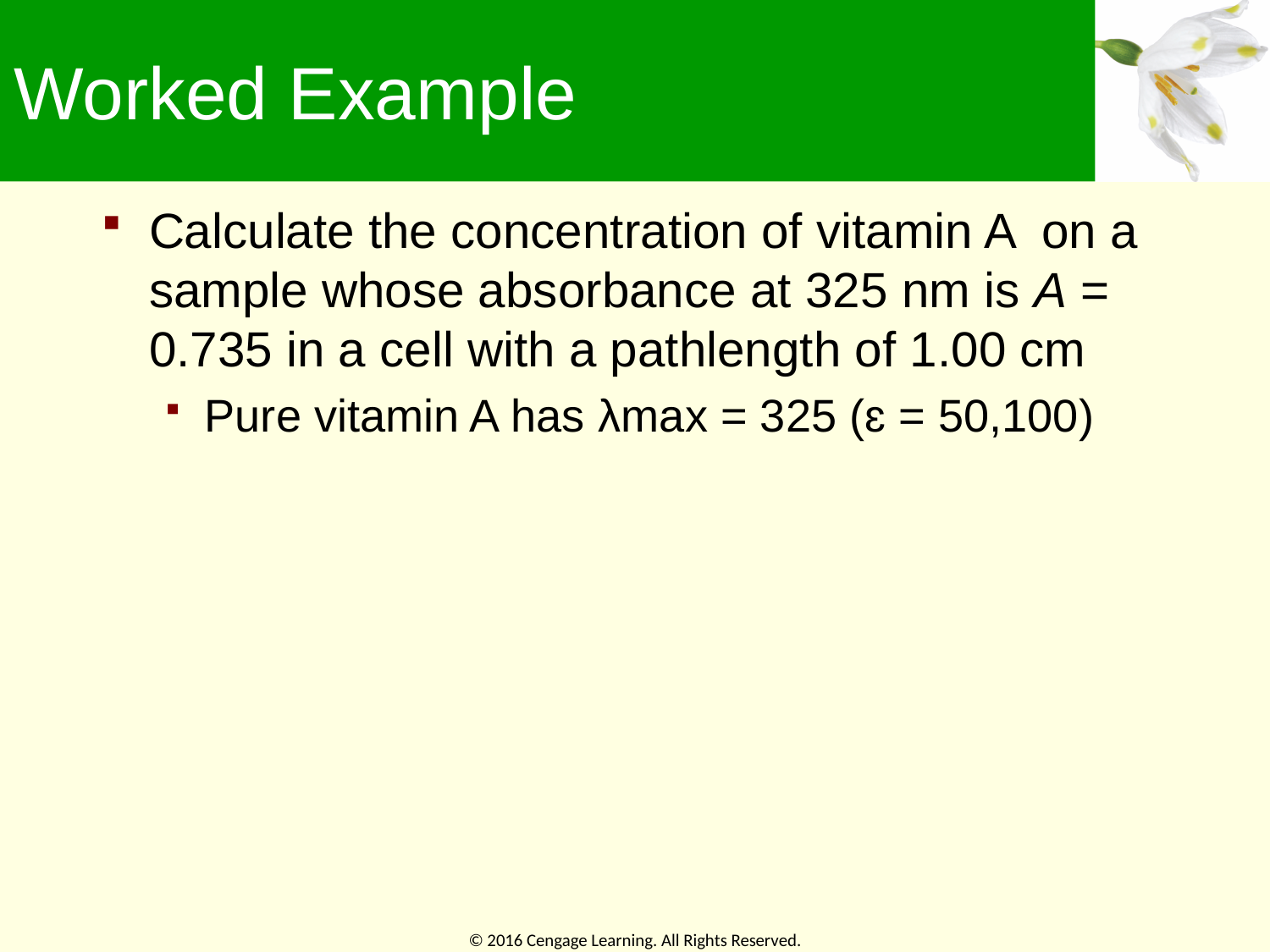

# Worked Example
Calculate the concentration of vitamin A  on a sample whose absorbance at 325 nm is A = 0.735 in a cell with a pathlength of 1.00 cm
Pure vitamin A has λmax = 325 (ɛ = 50,100)